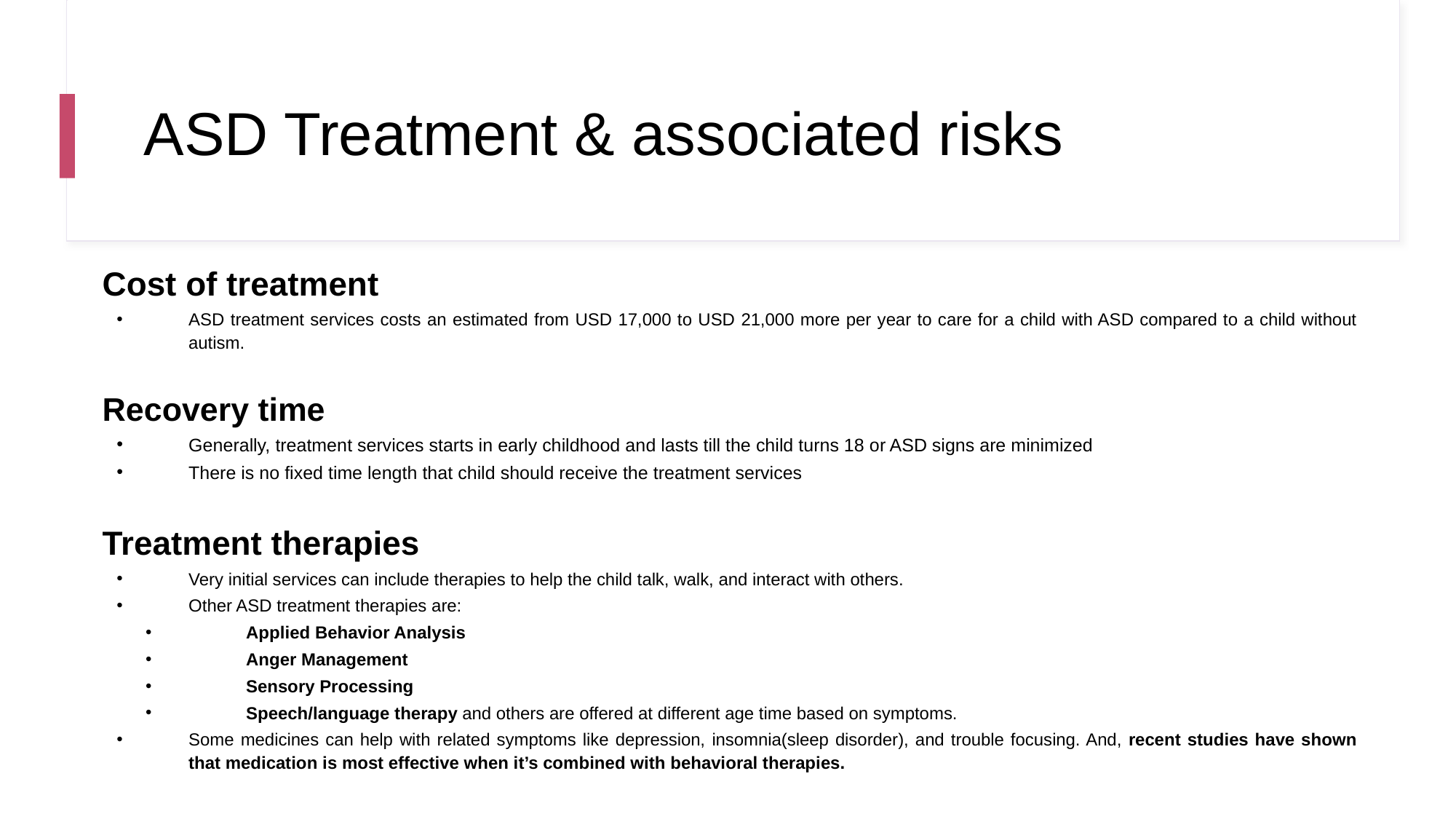

# ASD Treatment & associated risks
Cost of treatment
ASD treatment services costs an estimated from USD 17,000 to USD 21,000 more per year to care for a child with ASD compared to a child without autism.

Recovery time
Generally, treatment services starts in early childhood and lasts till the child turns 18 or ASD signs are minimized
There is no fixed time length that child should receive the treatment services

Treatment therapies
Very initial services can include therapies to help the child talk, walk, and interact with others.
Other ASD treatment therapies are:
Applied Behavior Analysis
Anger Management
Sensory Processing
Speech/language therapy and others are offered at different age time based on symptoms.
Some medicines can help with related symptoms like depression, insomnia(sleep disorder), and trouble focusing. And, recent studies have shown that medication is most effective when it’s combined with behavioral therapies.